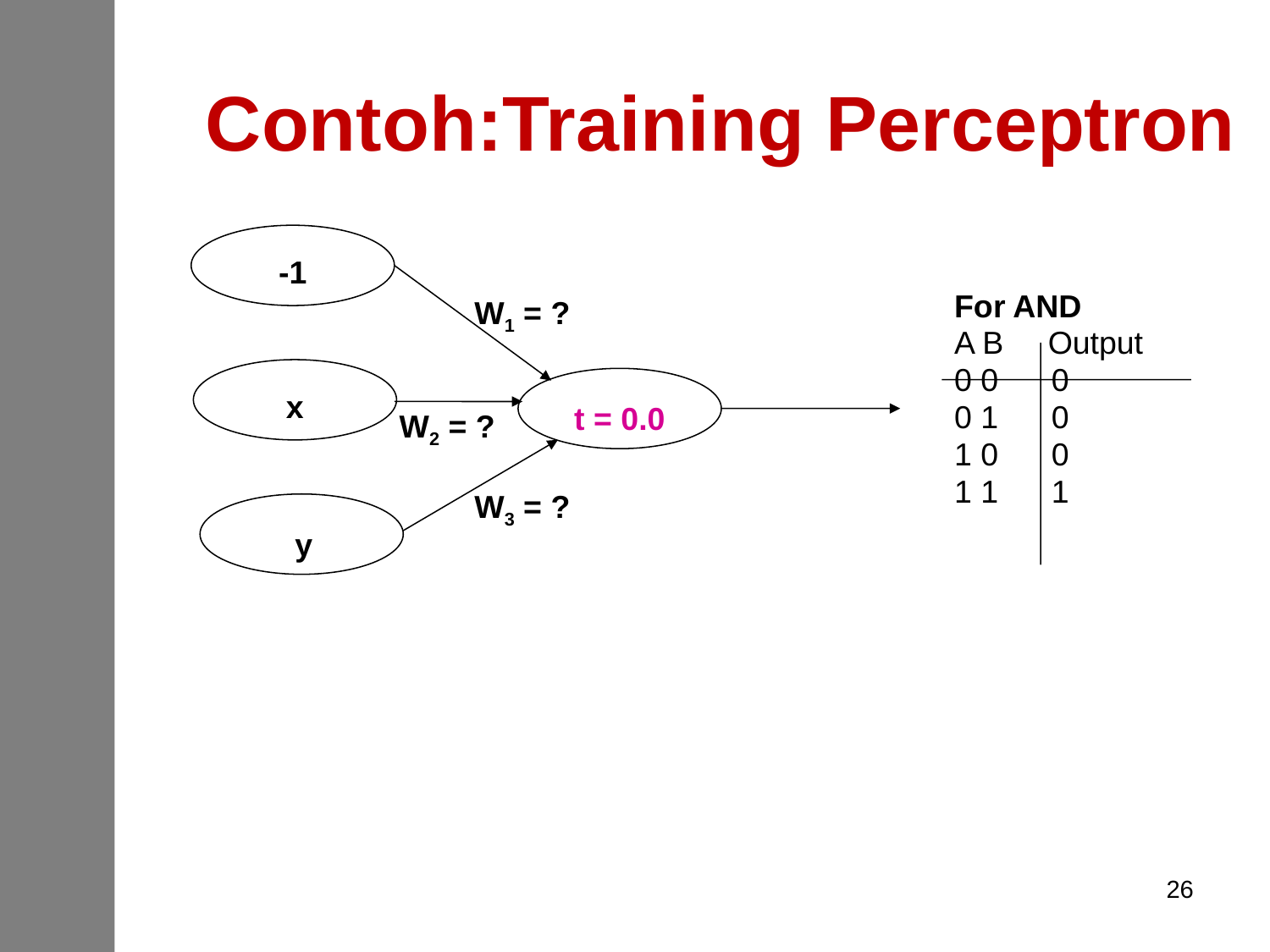

# Contoh:Training Perceptron

-1

W1 = ?

x
t = 0.0

W2 = ?

W3 = ?

y
For AND
A B     Output
0 0      0
0 1      0
1 0      0
1 1      1

26